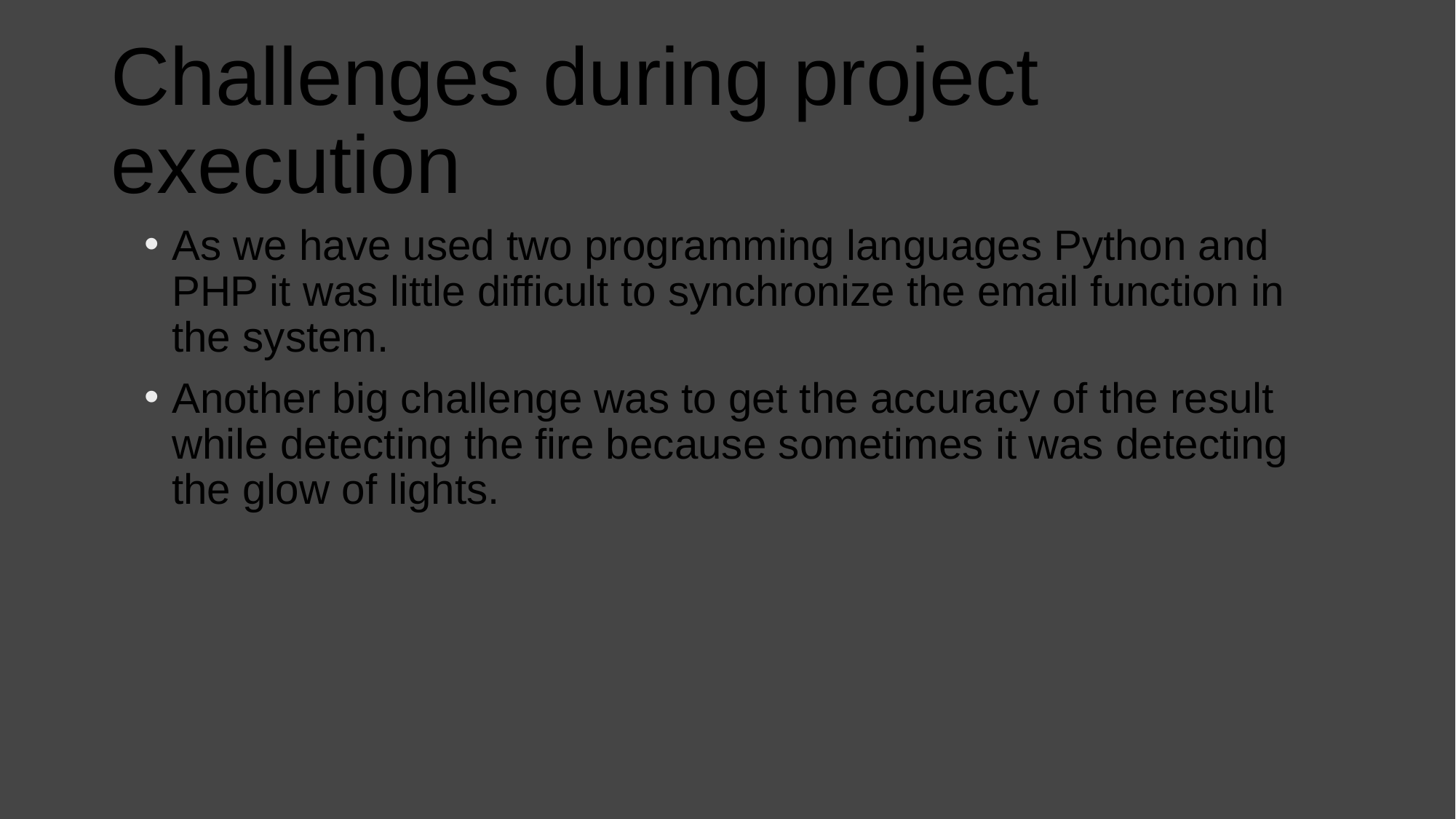

# Challenges during project execution
As we have used two programming languages Python and PHP it was little difficult to synchronize the email function in the system.
Another big challenge was to get the accuracy of the result while detecting the fire because sometimes it was detecting the glow of lights.